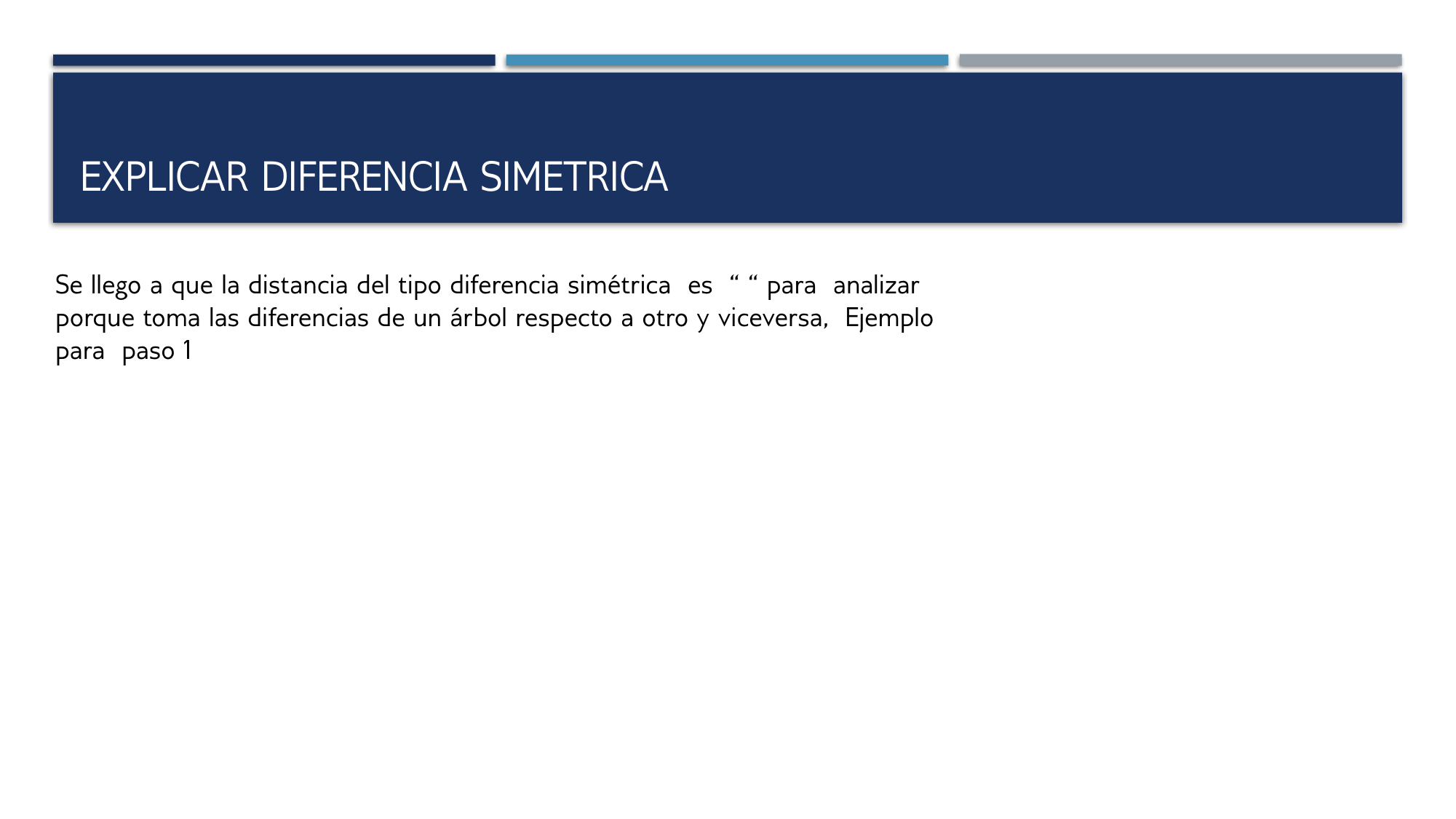

# Explicar diferencia simetrica
Se llego a que la distancia del tipo diferencia simétrica  es  “ “ para  analizar porque toma las diferencias de un árbol respecto a otro y viceversa,  Ejemplo para  paso 1